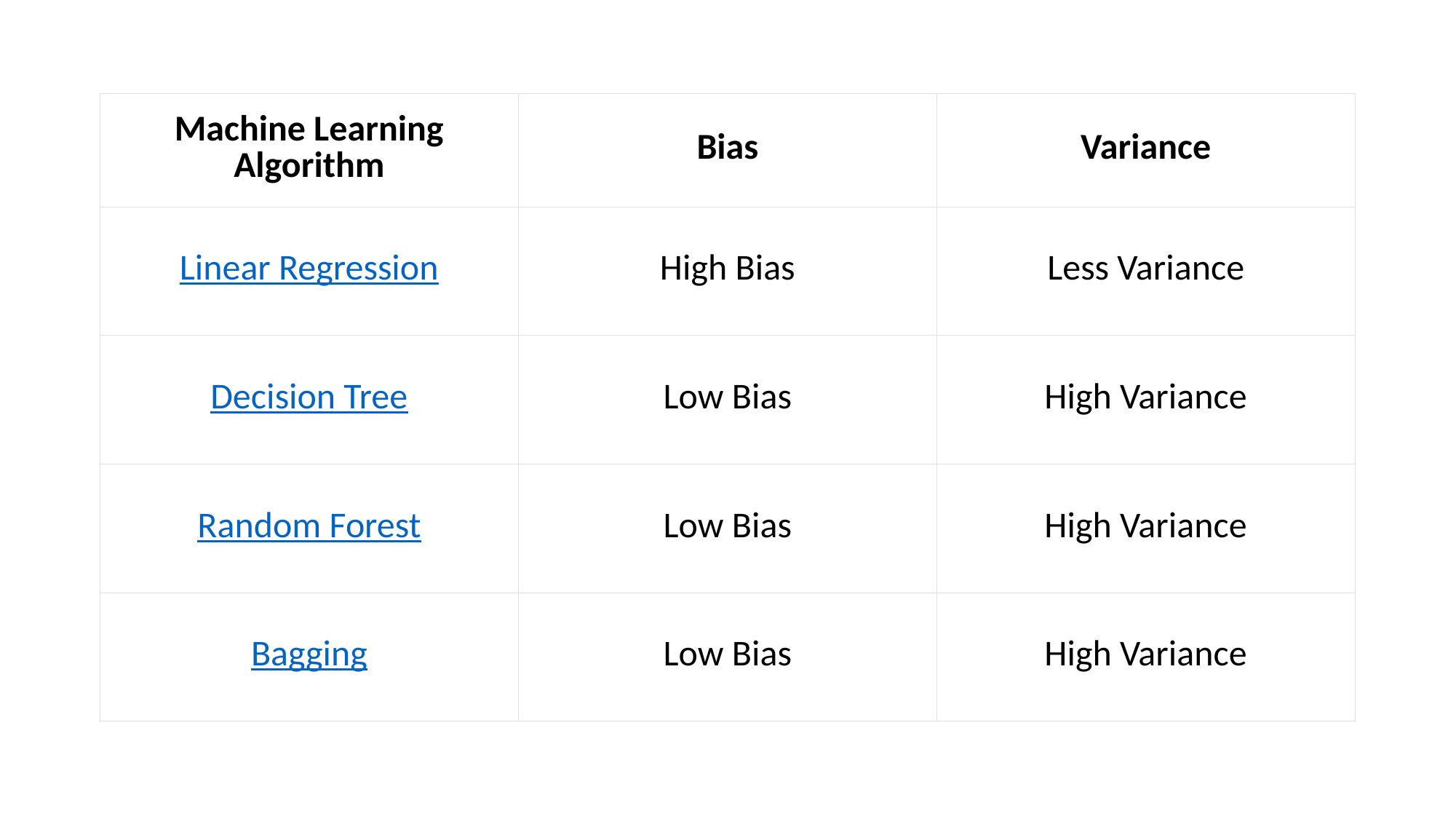

| Machine Learning Algorithm | Bias | Variance |
| --- | --- | --- |
| Linear Regression | High Bias | Less Variance |
| Decision Tree | Low Bias | High Variance |
| Random Forest | Low Bias | High Variance |
| Bagging | Low Bias | High Variance |